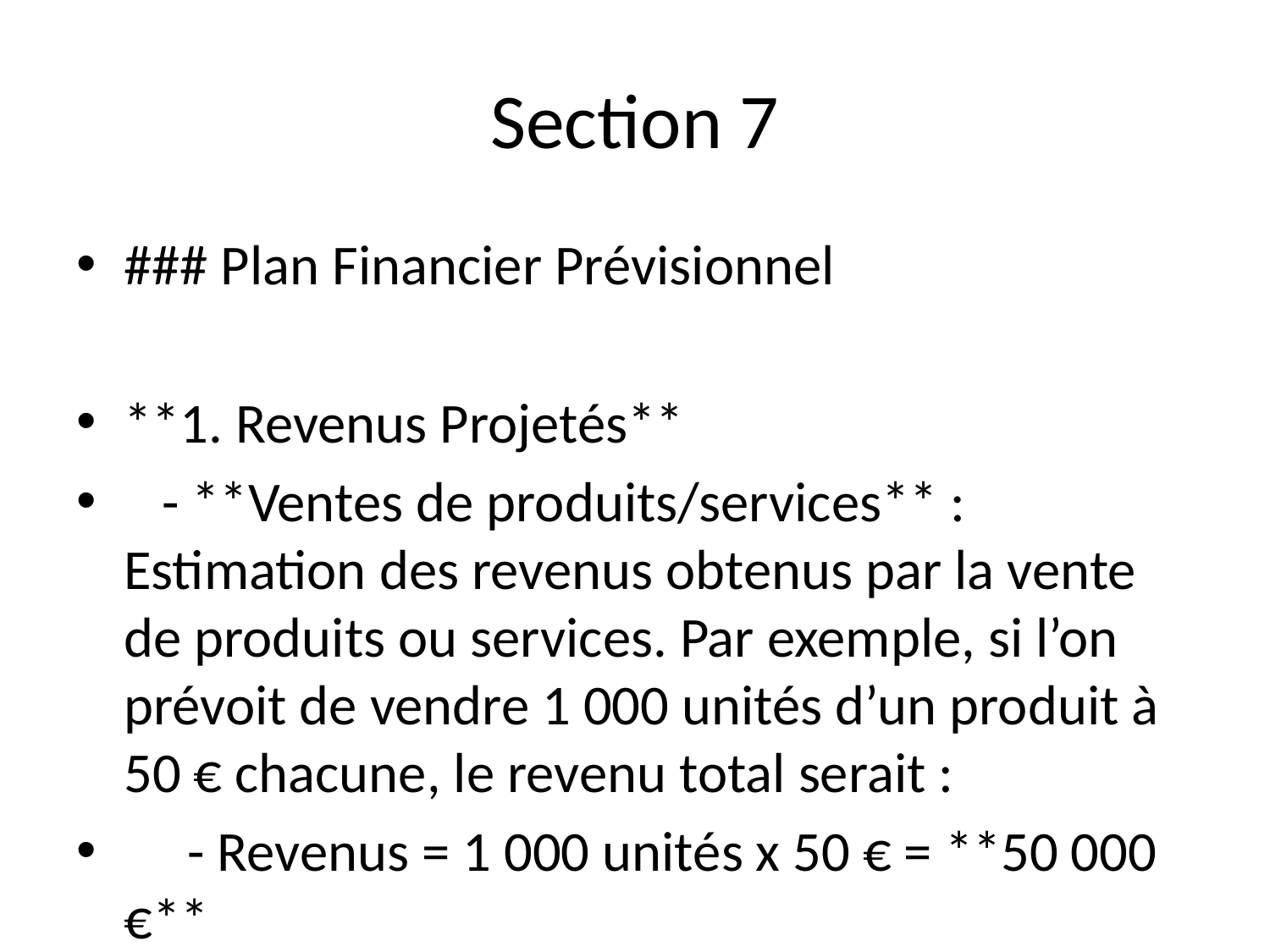

# Section 7
### Plan Financier Prévisionnel

**1. Revenus Projetés**
   - **Ventes de produits/services** : Estimation des revenus obtenus par la vente de produits ou services. Par exemple, si l’on prévoit de vendre 1 000 unités d’un produit à 50 € chacune, le revenu total serait :
     - Revenus = 1 000 unités x 50 € = **50 000 €**
   - **Autres sources de revenus** : Ce peut être des revenus accessoires comme des ateliers, des formations, ou des services après-vente. Estimons un chiffre supplémentaire de **10 000 €**.

   **Total des revenus projetés : 60 000 €**

---

**2. Charges Principales**
   - **Coûts des marchandises vendues (CMV)** : Supposons que le coût de production d’un produit soit de 30 € par unité :
     - CMV = 1 000 unités x 30 € = **30 000 €**
   - **Charges fixes** : Comprend le loyer, les salaires, les assurances, et autres frais fixes. Estimons ces charges à **20 000 €** par an.
   - **Charges variables** : Frais de marketing, de distribution, et autres coûts qui varient av